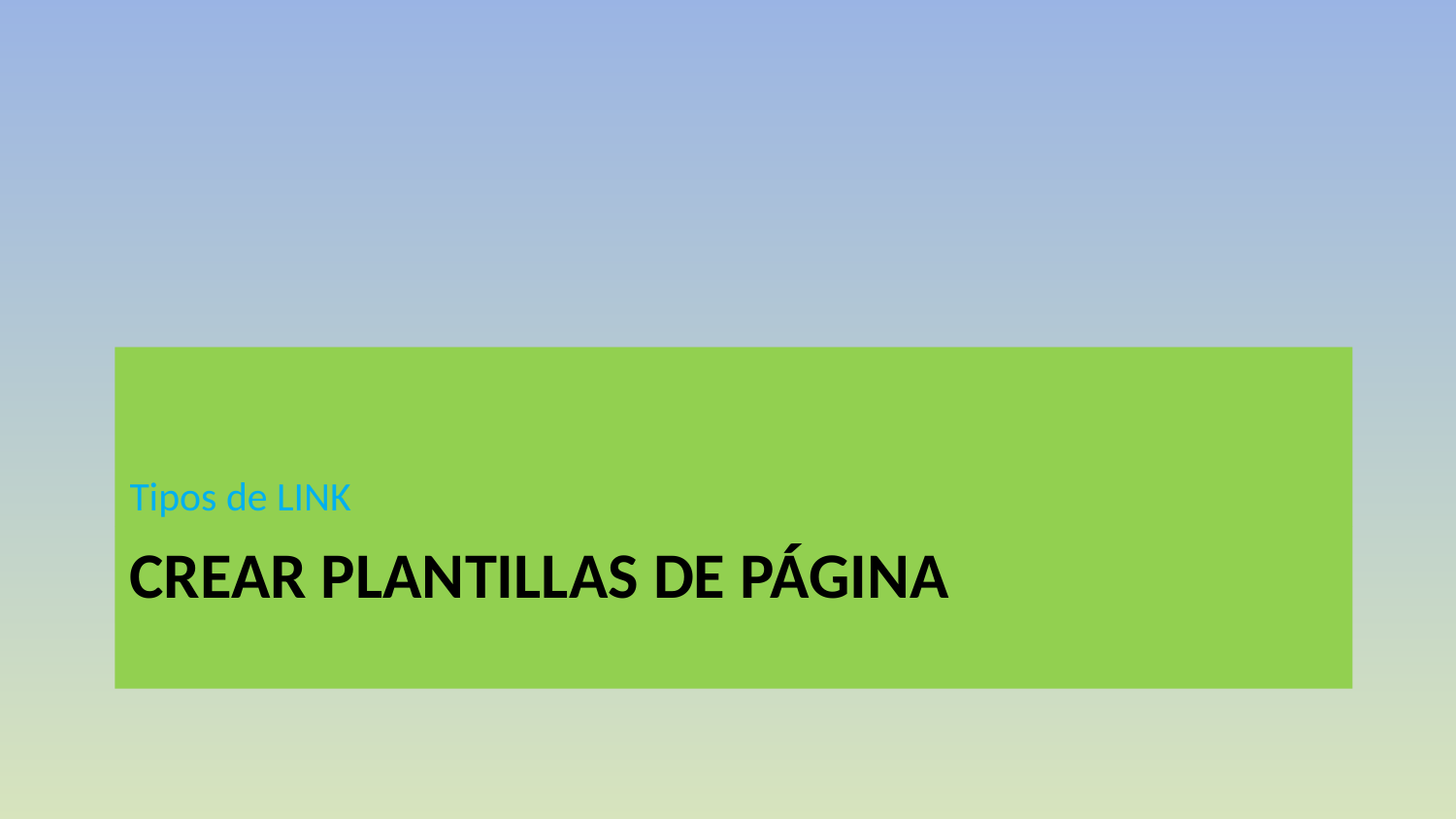

Tipos de LINK
# Crear plantillas de página